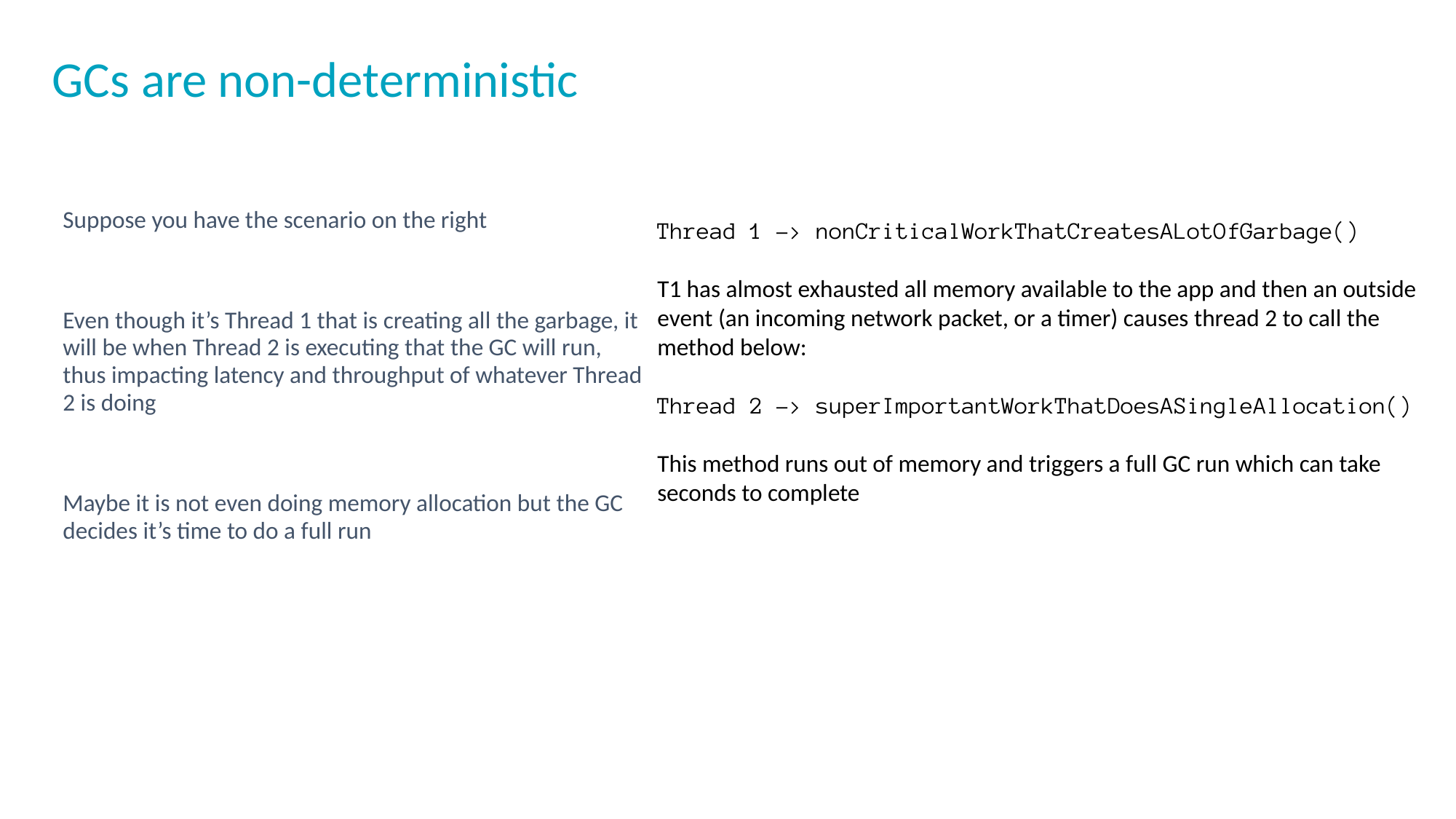

# GCs are non-deterministic
Suppose you have the scenario on the right

Even though it’s Thread 1 that is creating all the garbage, it will be when Thread 2 is executing that the GC will run, thus impacting latency and throughput of whatever Thread 2 is doing

Maybe it is not even doing memory allocation but the GC decides it’s time to do a full run
Thread 1 -> nonCriticalWorkThatCreatesALotOfGarbage()

T1 has almost exhausted all memory available to the app and then an outside event (an incoming network packet, or a timer) causes thread 2 to call the method below:

Thread 2 -> superImportantWorkThatDoesASingleAllocation()

This method runs out of memory and triggers a full GC run which can take seconds to complete